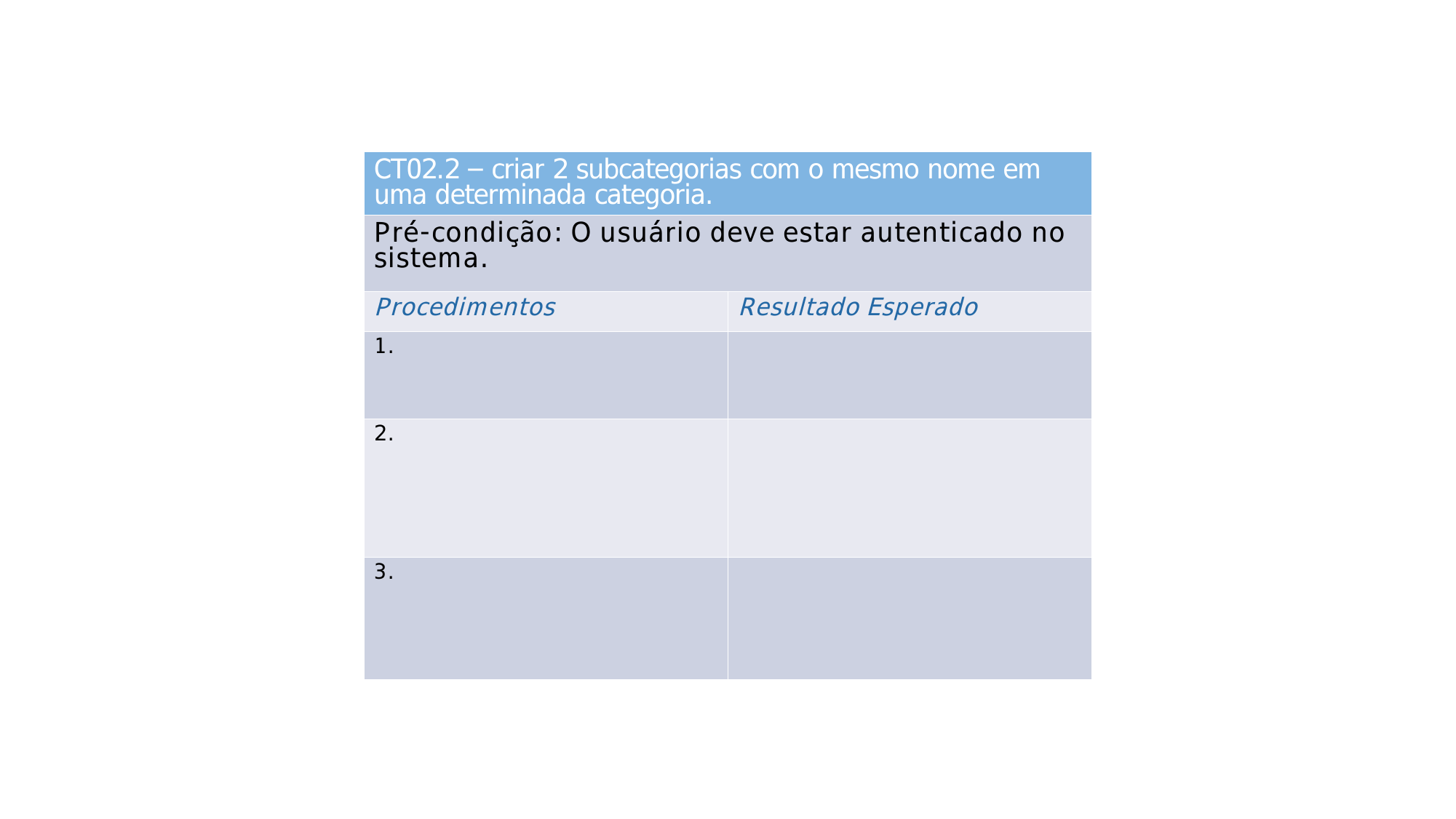

| CT02.2 – criar 2 subcategorias com o mesmo nome em uma determinada categoria. |  |
| --- | --- |
| Pré-condição: O usuário deve estar autenticado no sistema. |  |
| Procedimentos | Resultado Esperado |
| 1. |  |
| 2. |  |
| 3. |  |